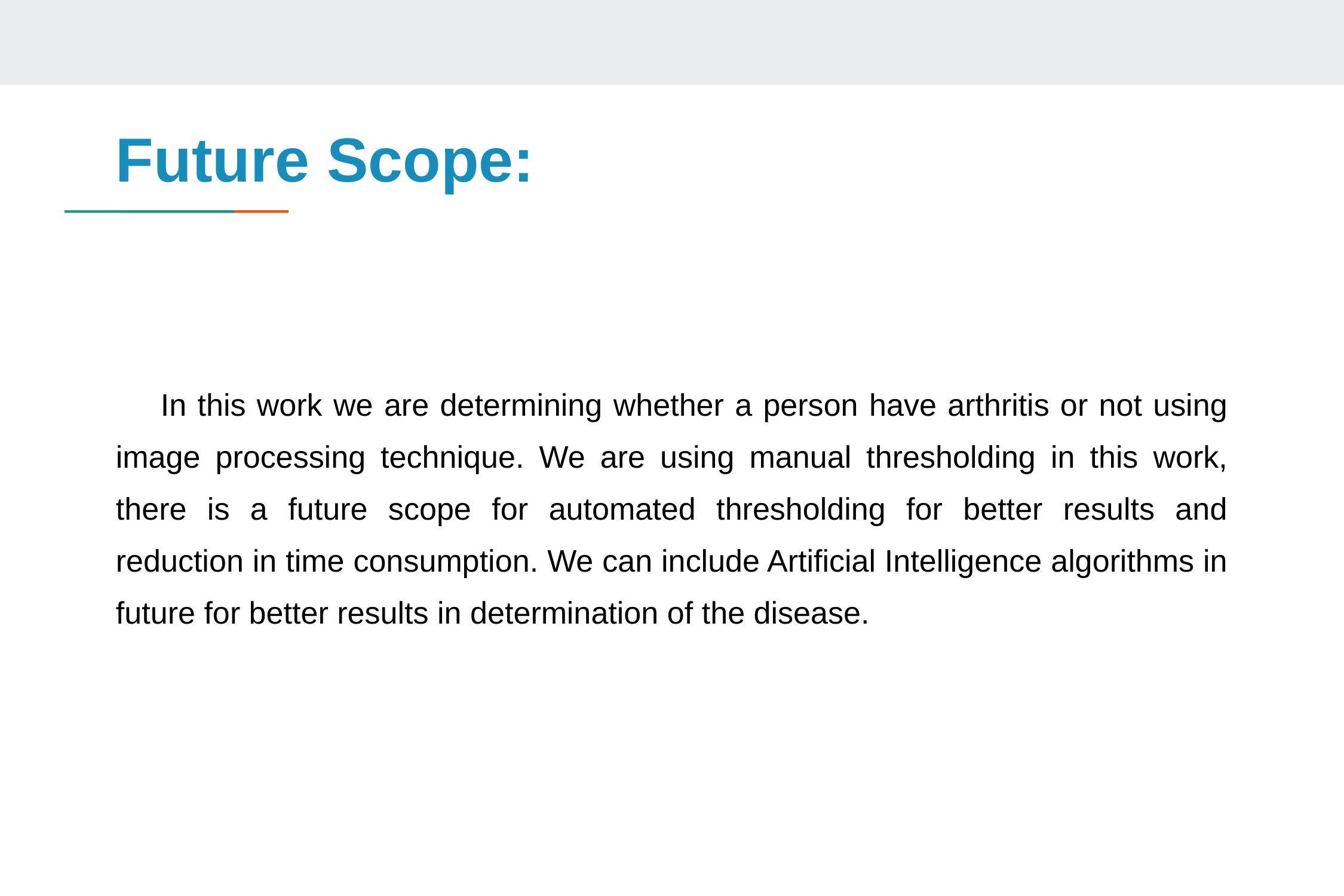

# Future Scope:
In this work we are determining whether a person have arthritis or not using image processing technique. We are using manual thresholding in this work, there is a future scope for automated thresholding for better results and reduction in time consumption. We can include Artificial Intelligence algorithms in future for better results in determination of the disease.